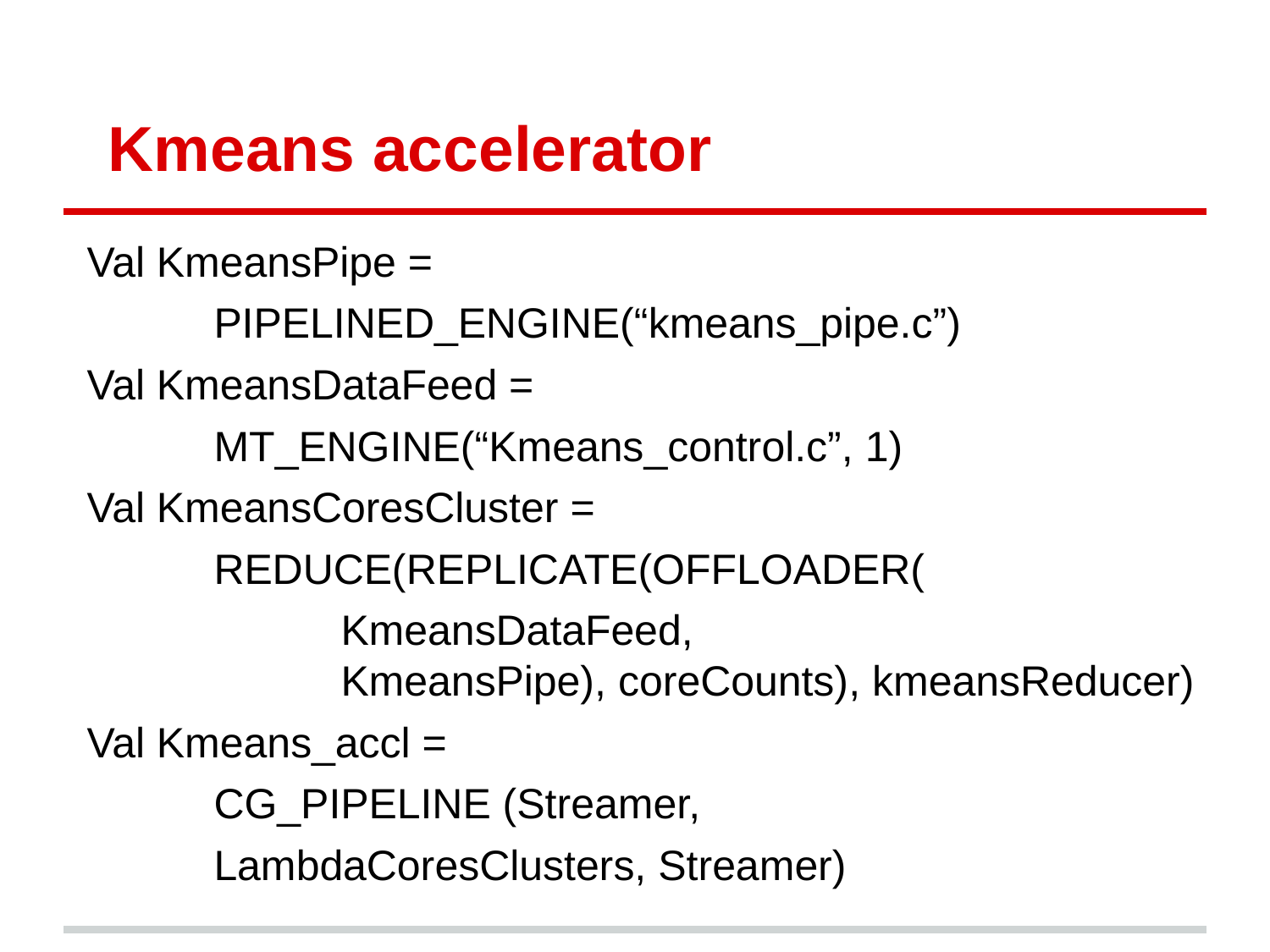

# Kmeans accelerator
Val KmeansPipe =
	PIPELINED_ENGINE(“kmeans_pipe.c”)
Val KmeansDataFeed =
	MT_ENGINE(“Kmeans_control.c”, 1)
Val KmeansCoresCluster =
	REDUCE(REPLICATE(OFFLOADER(
		KmeansDataFeed,       					KmeansPipe), coreCounts), kmeansReducer)
Val Kmeans_accl =
	CG_PIPELINE (Streamer,
	LambdaCoresClusters, Streamer)